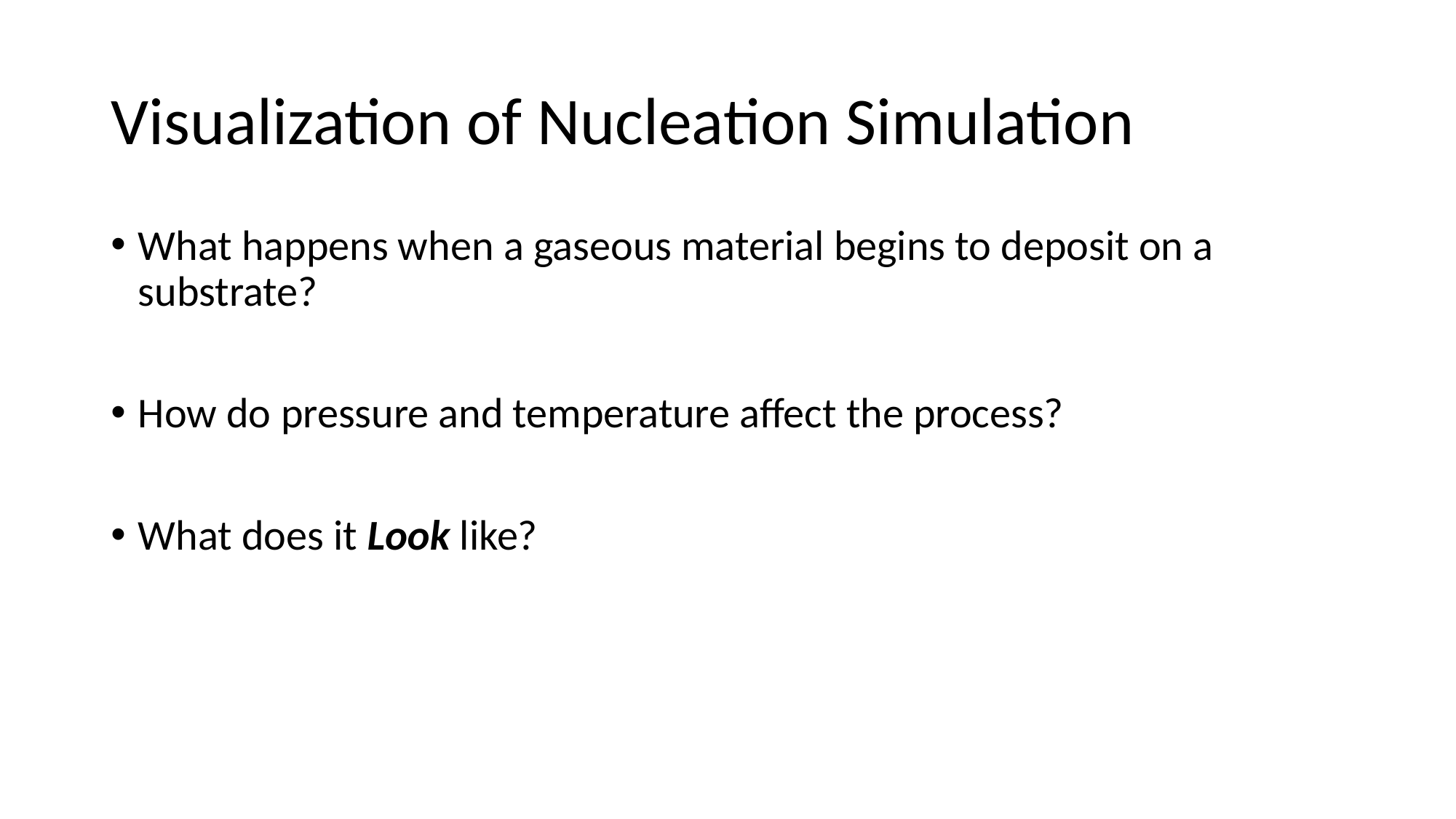

# Visualization of Nucleation Simulation
What happens when a gaseous material begins to deposit on a substrate?

How do pressure and temperature affect the process?

What does it Look like?